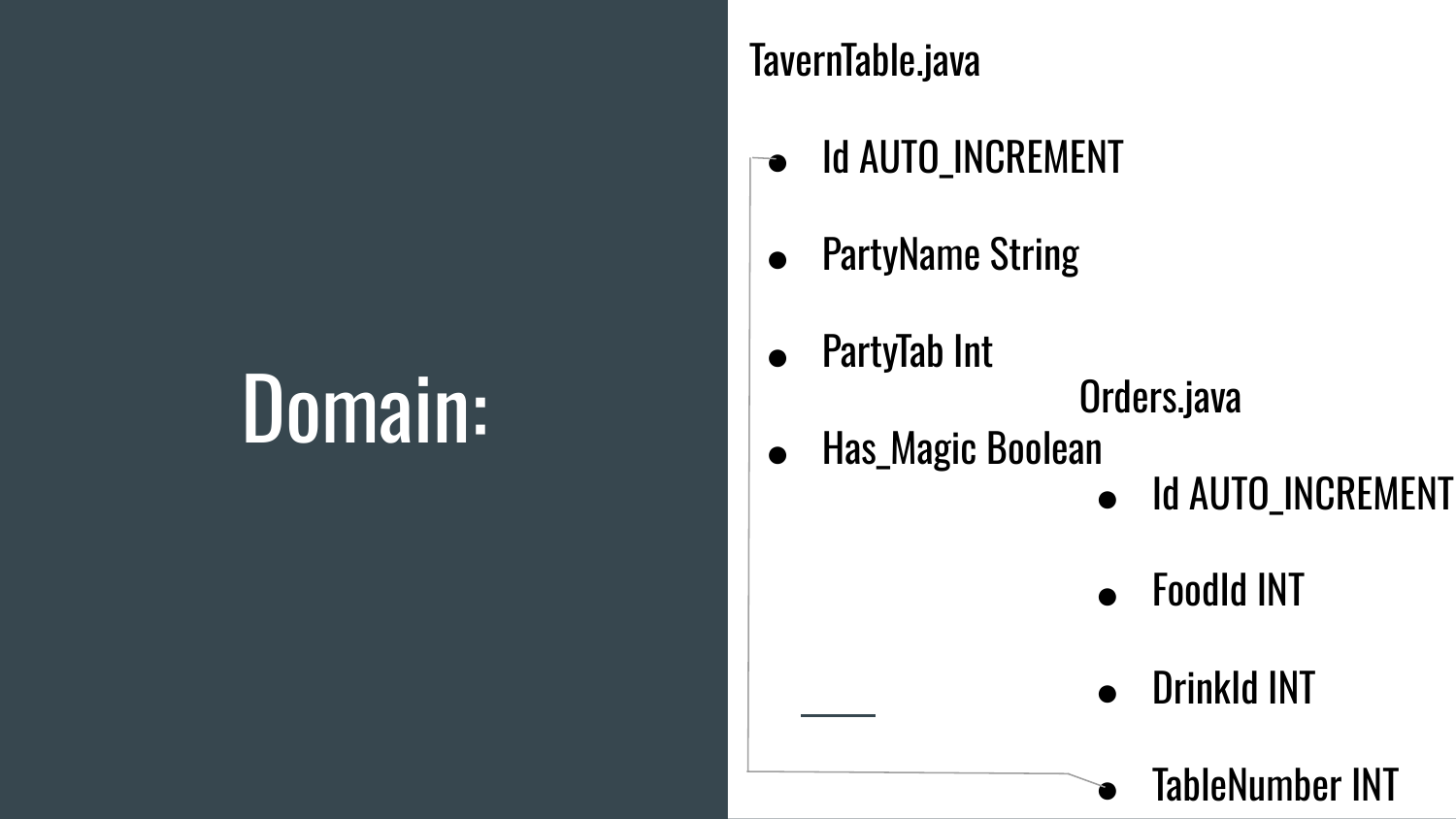

TavernTable.java

Id AUTO_INCREMENT

PartyName String

PartyTab Int

Has_Magic Boolean
# Domain:
Orders.java

Id AUTO_INCREMENT

FoodId INT

DrinkId INT

TableNumber INT